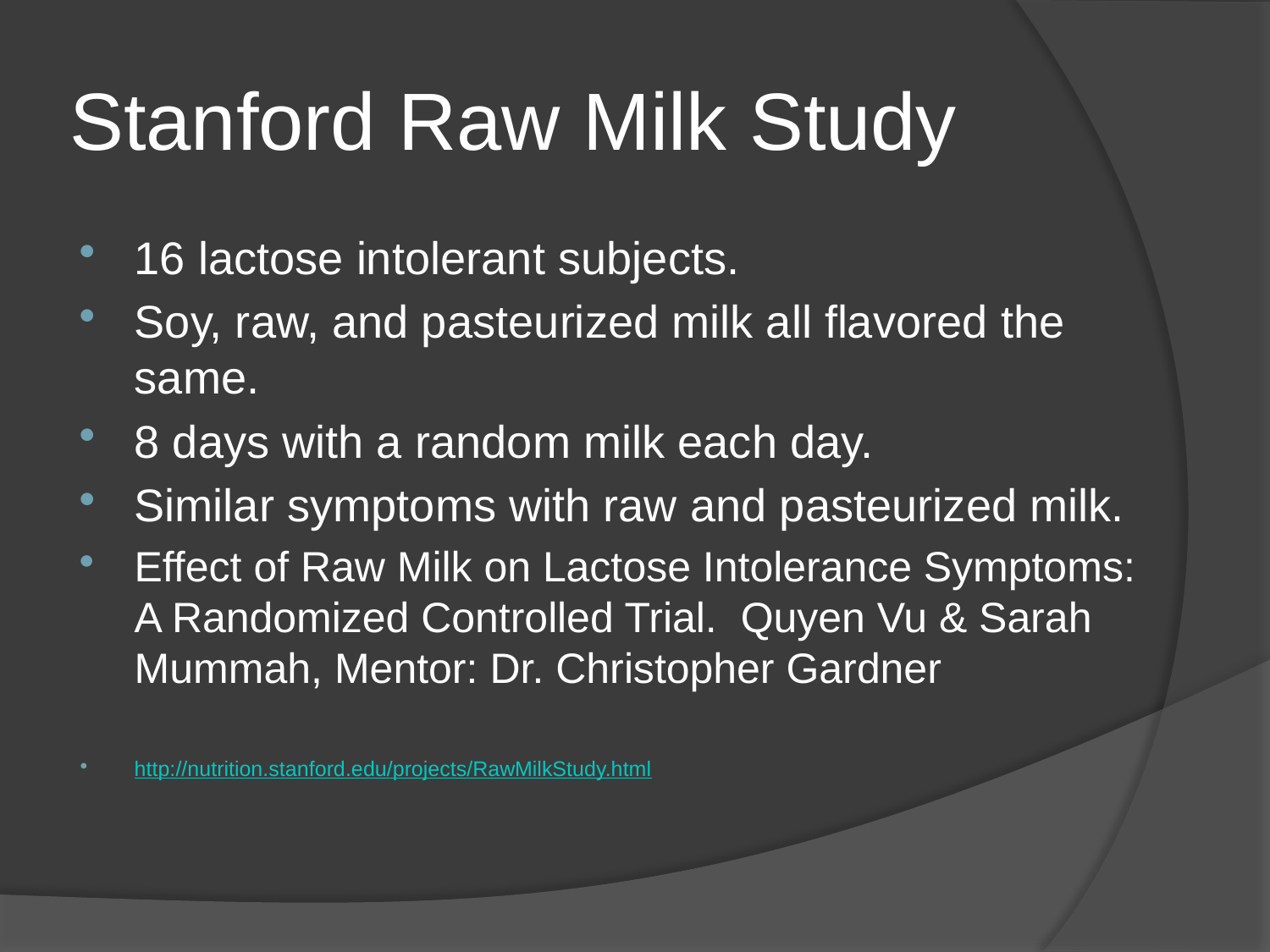

# Stanford Raw Milk Study
16 lactose intolerant subjects.
Soy, raw, and pasteurized milk all flavored the same.
8 days with a random milk each day.
Similar symptoms with raw and pasteurized milk.
Effect of Raw Milk on Lactose Intolerance Symptoms: A Randomized Controlled Trial.  Quyen Vu & Sarah Mummah, Mentor: Dr. Christopher Gardner

http://nutrition.stanford.edu/projects/RawMilkStudy.html